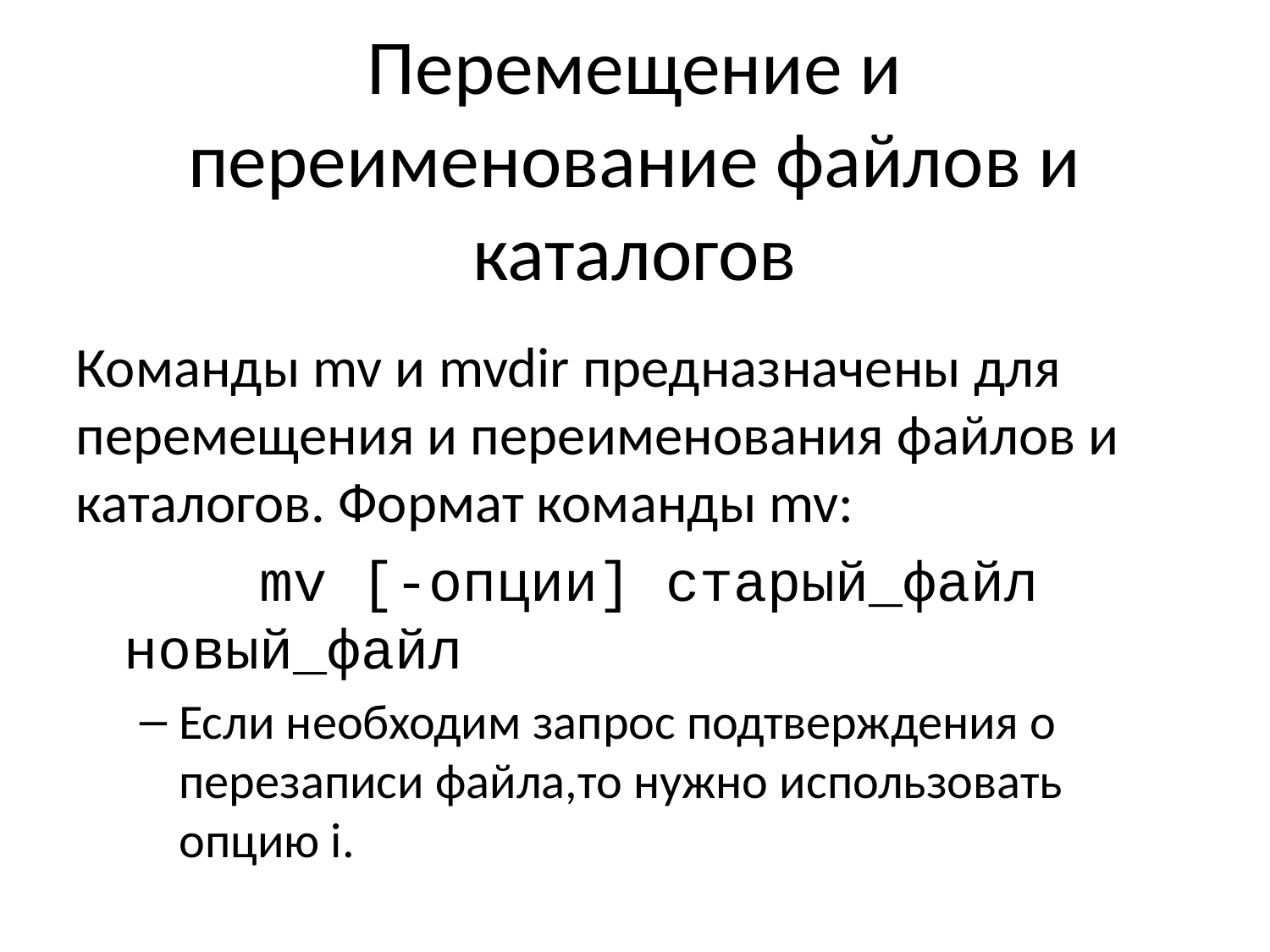

# Перемещение и переименование файлов и каталогов
Команды mv и mvdir предназначены для перемещения и переименования файлов и каталогов. Формат команды mv:
    mv [-опции] старый_файл новый_файл
Если необходим запрос подтверждения о перезаписи файла,то нужно использовать опцию i.